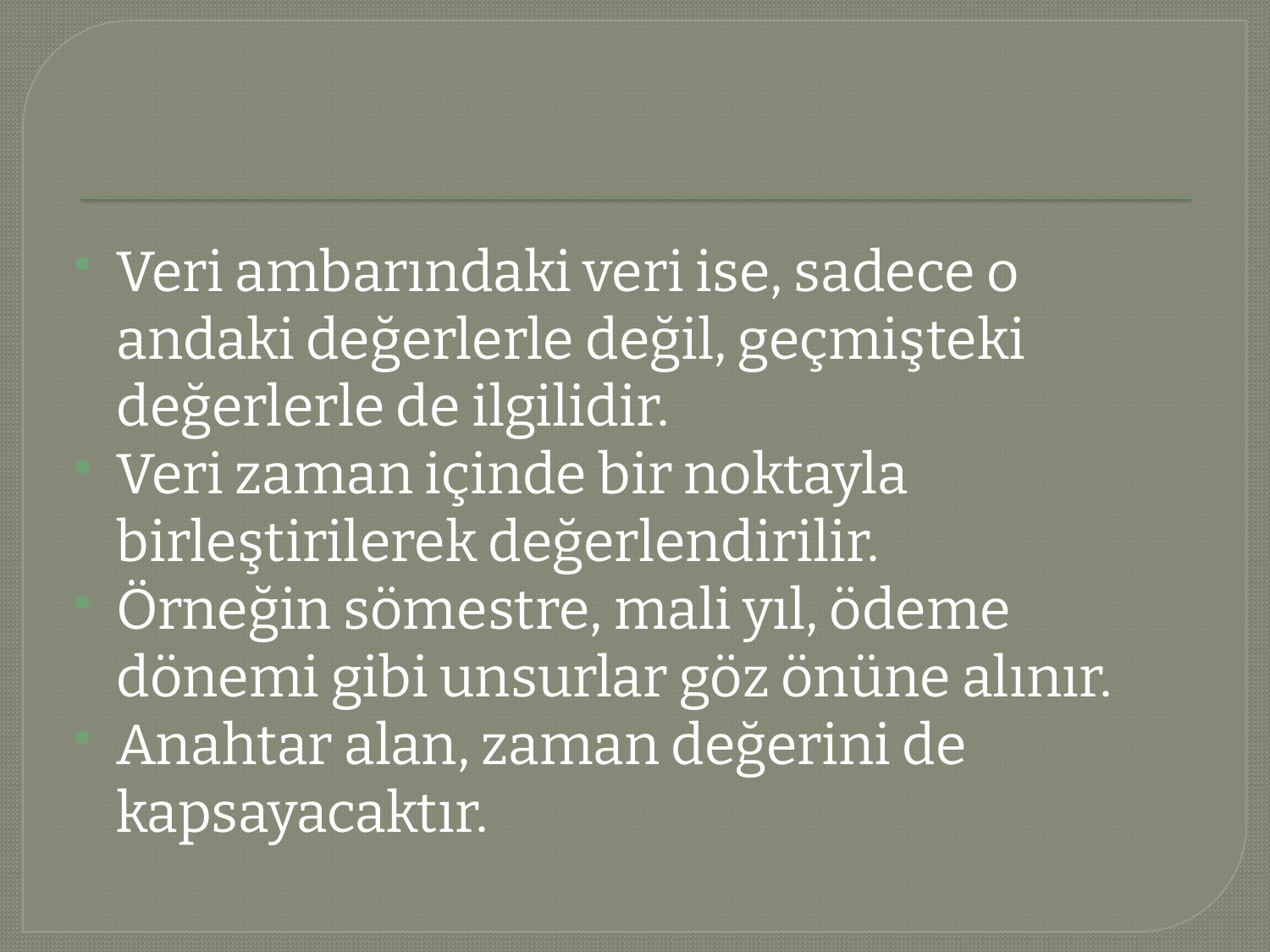

#
Veri ambarındaki veri ise, sadece o andaki değerlerle değil, geçmişteki değerlerle de ilgilidir.
Veri zaman içinde bir noktayla birleştirilerek değerlendirilir.
Örneğin sömestre, mali yıl, ödeme dönemi gibi unsurlar göz önüne alınır.
Anahtar alan, zaman değerini de kapsayacaktır.